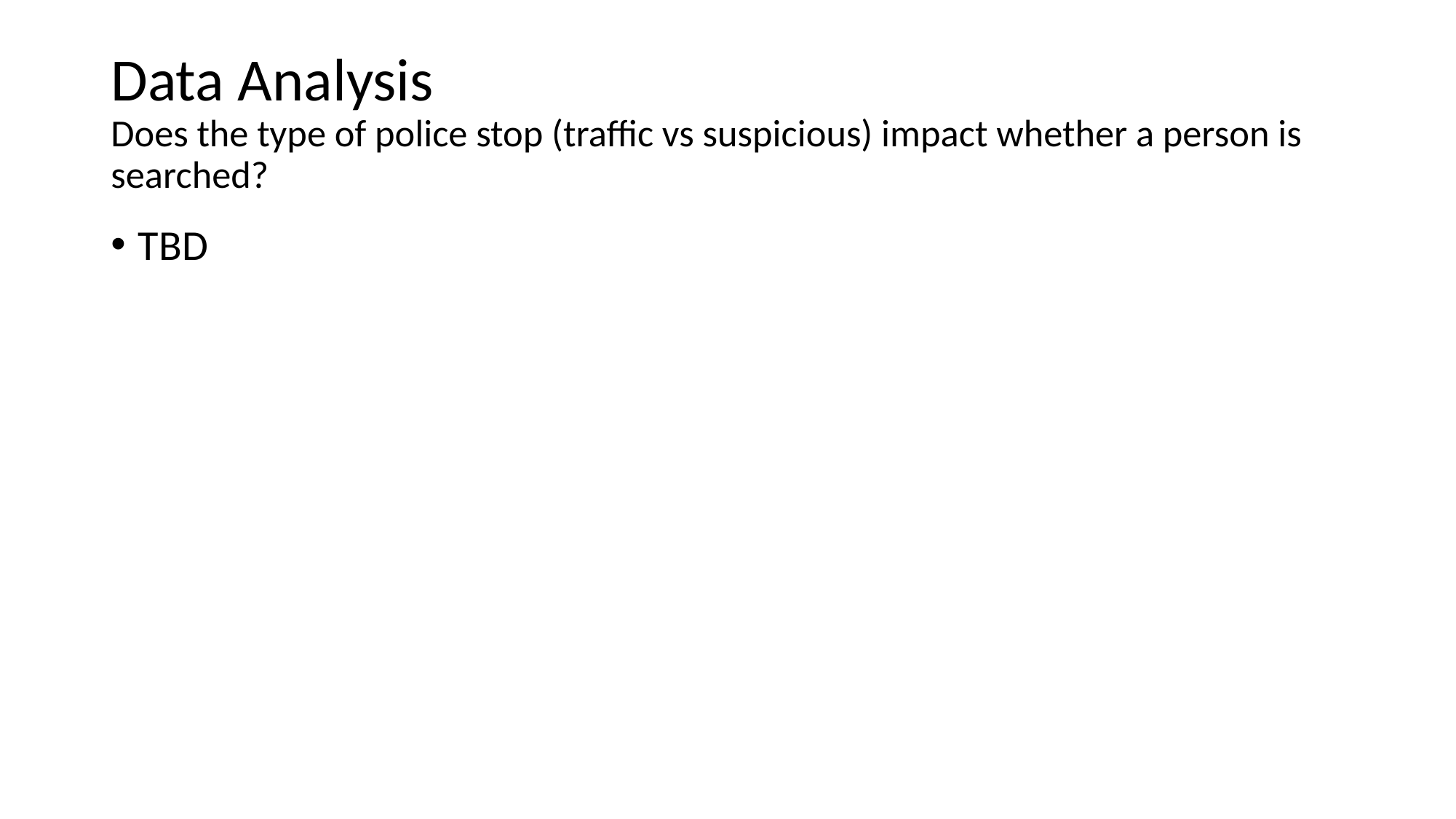

# Data Analysis Does the type of police stop (traffic vs suspicious) impact whether a person is searched?
TBD